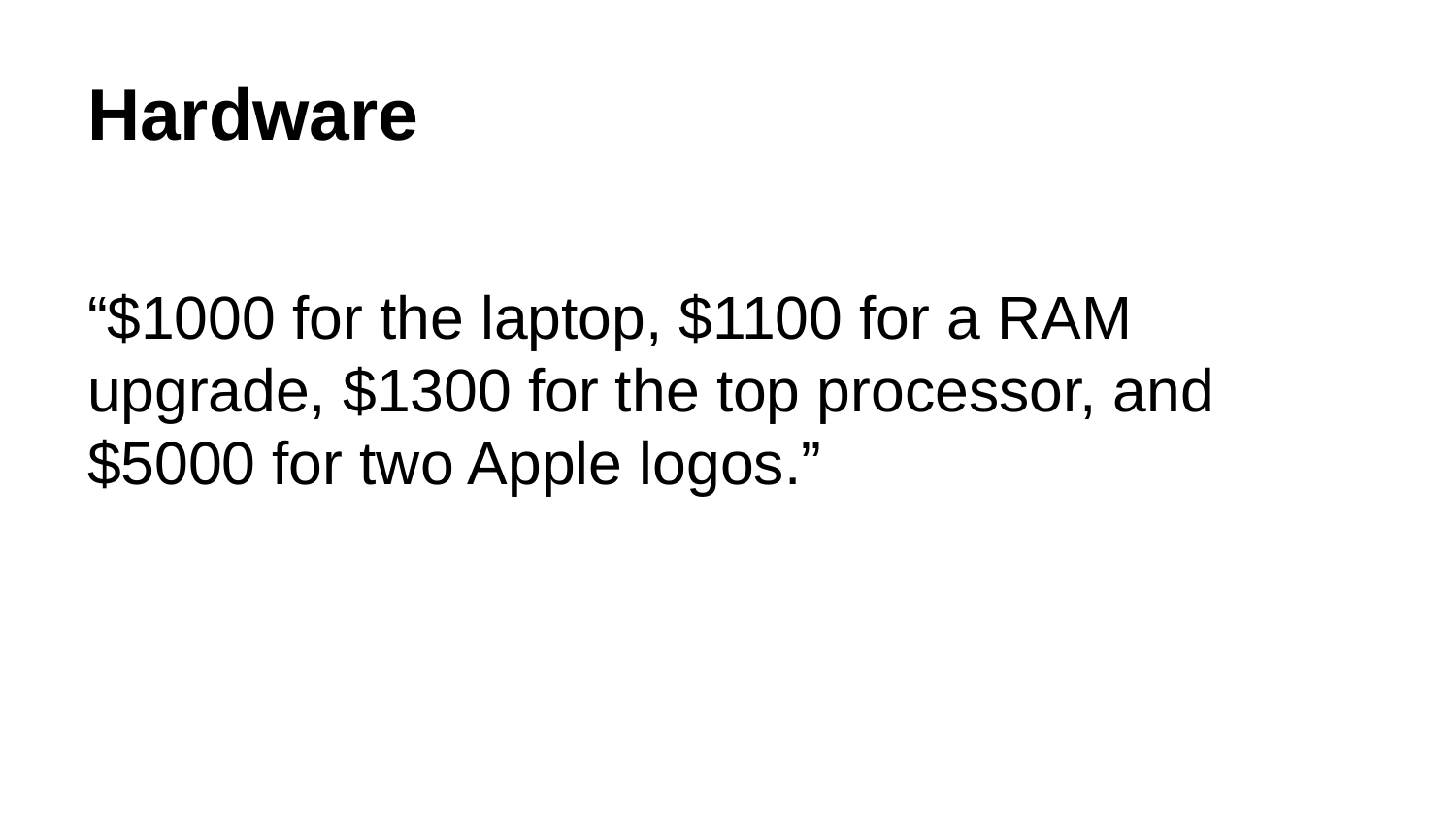

# Hardware

“$1000 for the laptop, $1100 for a RAM upgrade, $1300 for the top processor, and $5000 for two Apple logos.”